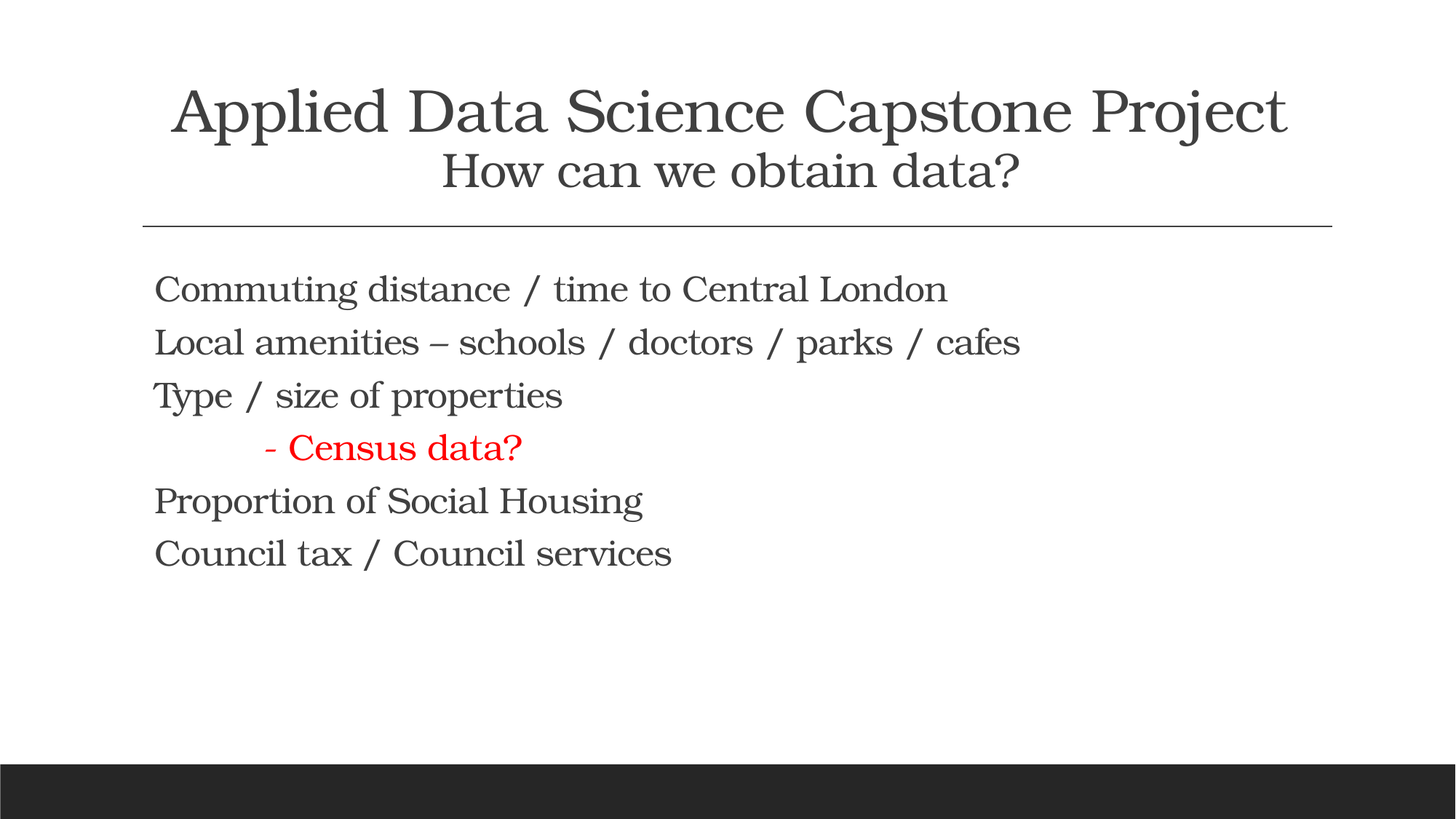

# Applied Data Science Capstone Project How can we obtain data?
Commuting distance / time to Central London
Local amenities – schools / doctors / parks / cafes
Type / size of properties
	- Census data?
Proportion of Social Housing
Council tax / Council services